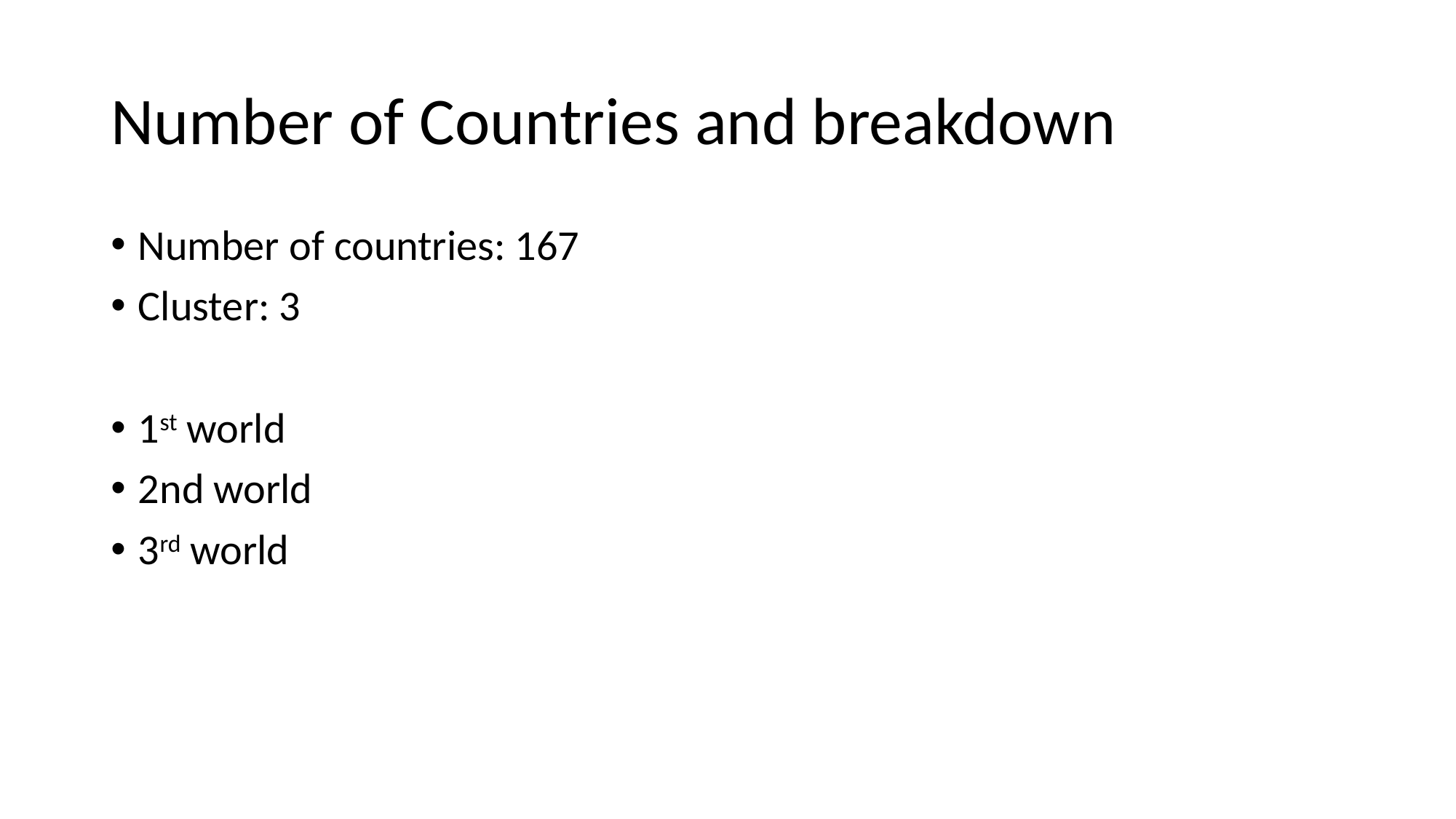

# Number of Countries and breakdown
Number of countries: 167
Cluster: 3

1st world
2nd world
3rd world